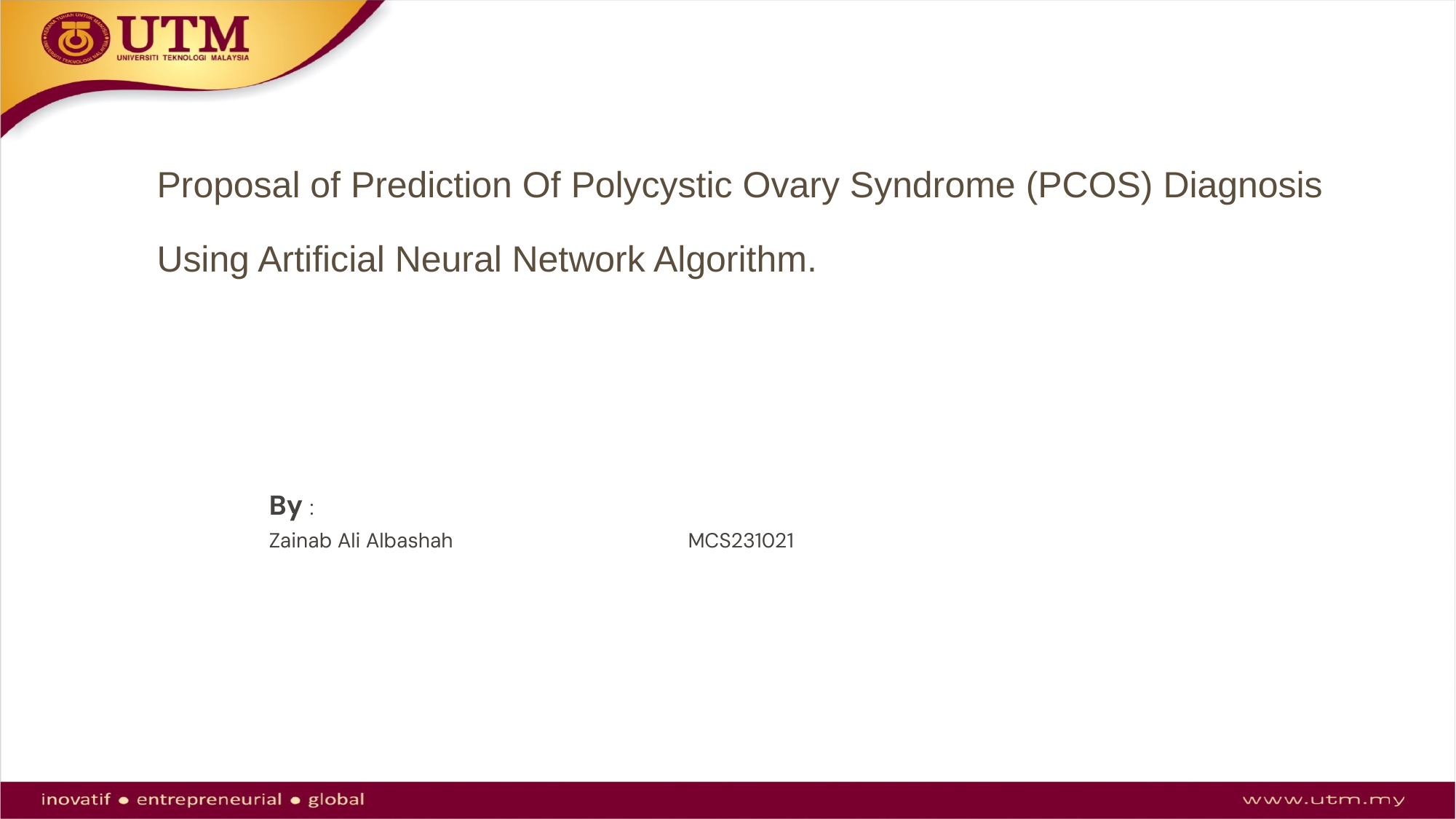

Proposal of Prediction Of Polycystic Ovary Syndrome (PCOS) Diagnosis Using Artificial Neural Network Algorithm.

By :
Zainab Ali Albashah                                           MCS231021